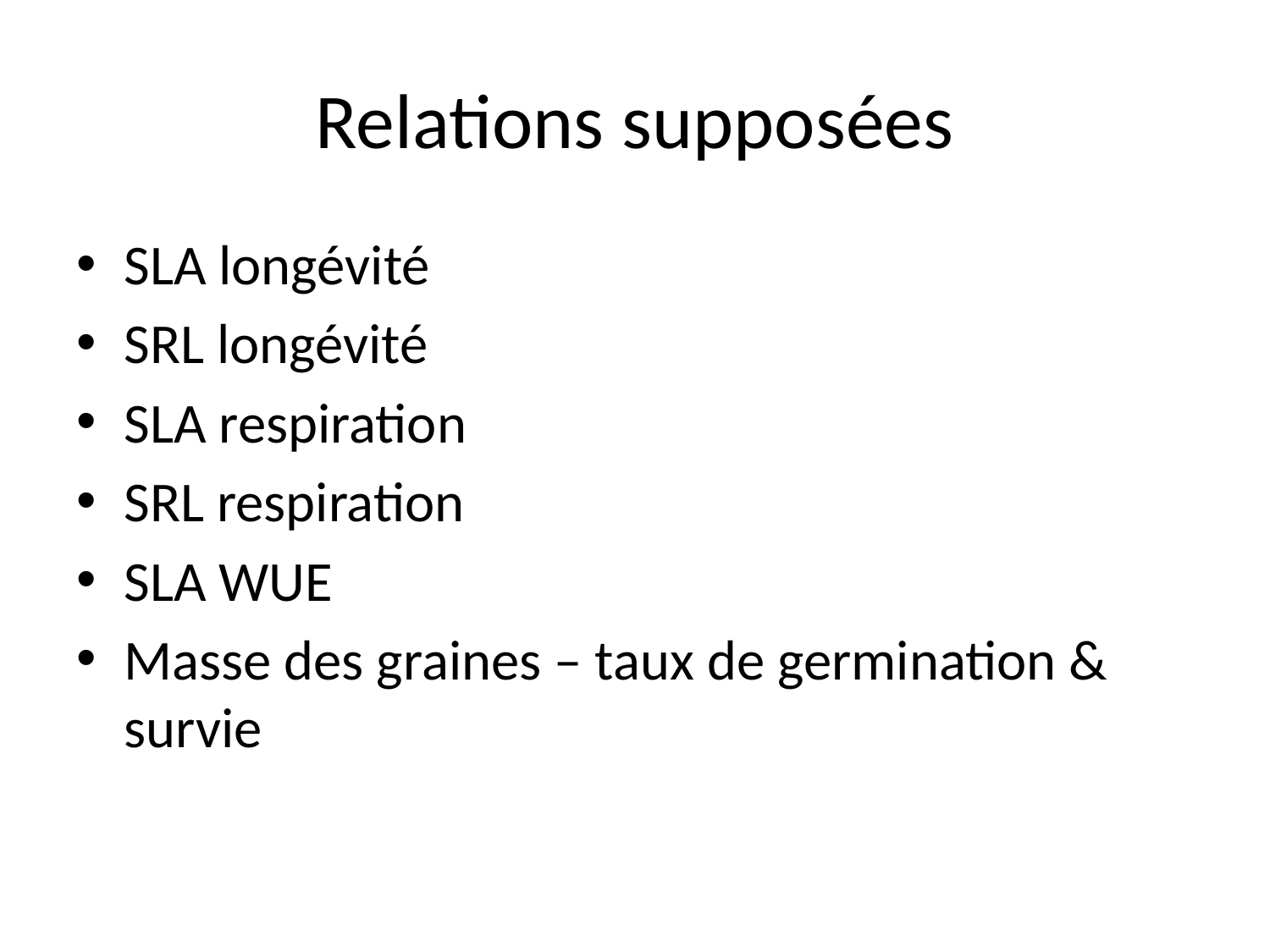

# Relations supposées
SLA longévité
SRL longévité
SLA respiration
SRL respiration
SLA WUE
Masse des graines – taux de germination & survie